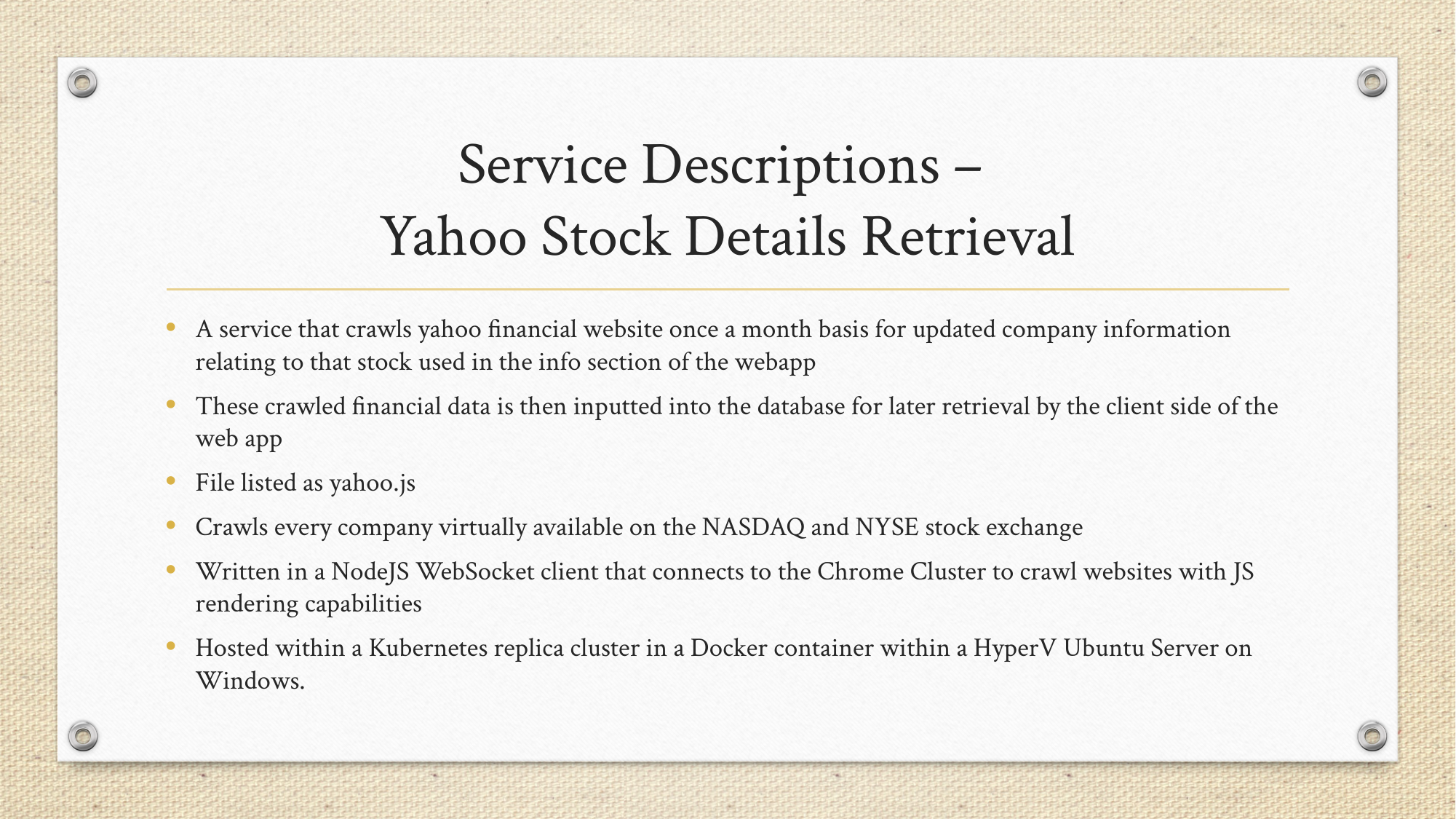

# Service Descriptions – Yahoo Stock Details Retrieval
A service that crawls yahoo financial website once a month basis for updated company information relating to that stock used in the info section of the webapp
These crawled financial data is then inputted into the database for later retrieval by the client side of the web app
File listed as yahoo.js
Crawls every company virtually available on the NASDAQ and NYSE stock exchange
Written in a NodeJS WebSocket client that connects to the Chrome Cluster to crawl websites with JS rendering capabilities
Hosted within a Kubernetes replica cluster in a Docker container within a HyperV Ubuntu Server on Windows.